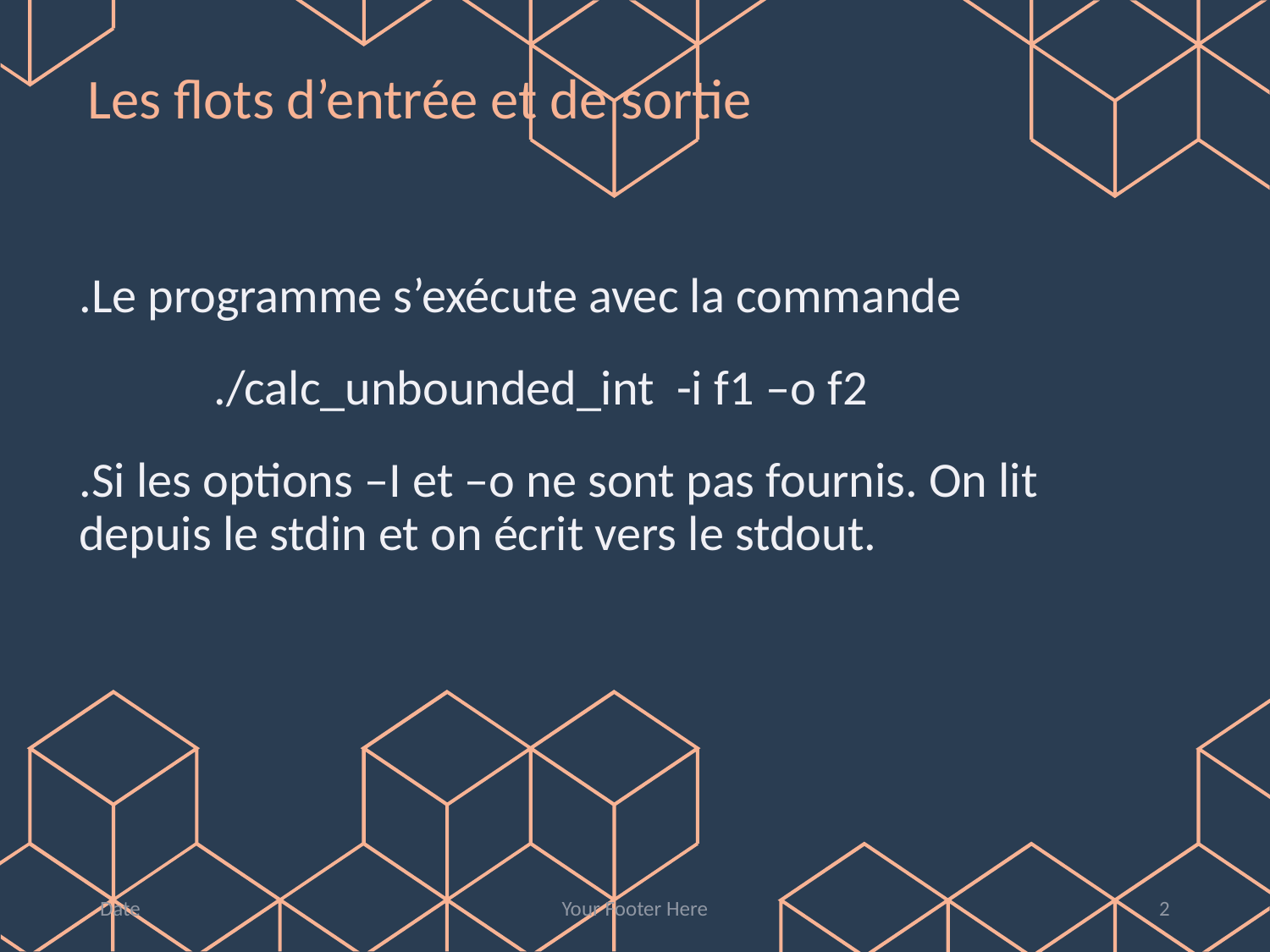

# Les flots d’entrée et de sortie

.Le programme s’exécute avec la commande
            ./calc_unbounded_int  -i f1 –o f2
.Si les options –I et –o ne sont pas fournis. On lit depuis le stdin et on écrit vers le stdout.

Date
Your Footer Here
2